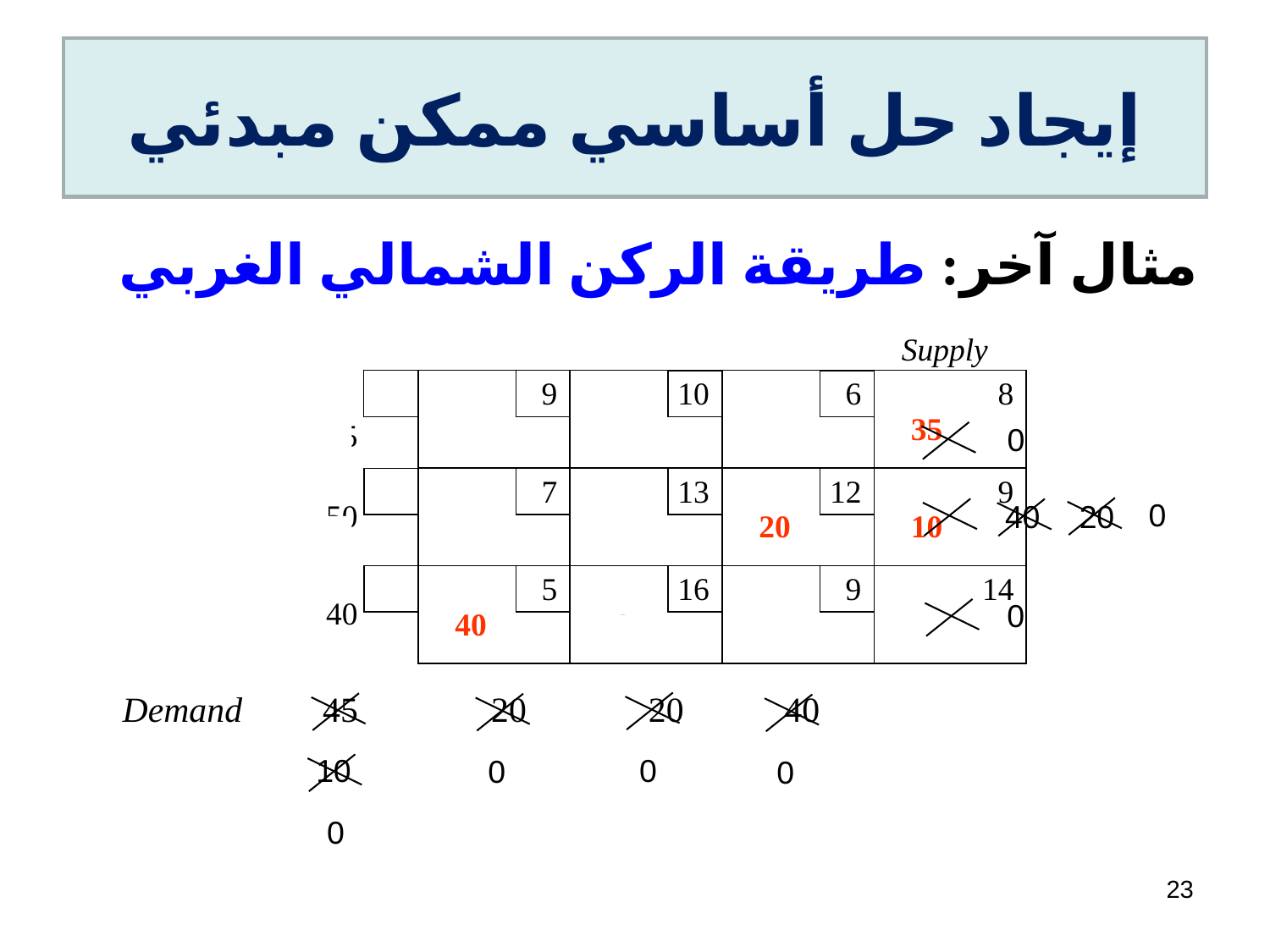

# إيجاد حل أساسي ممكن مبدئي
مثال آخر: طريقة الركن الشمالي الغربي

Demand         45 	        20   	        20  	         40
Supply

| Supply 35 | 9 | 10 | 6 | 8 35 |
| --- | --- | --- | --- | --- |
| 50 | 7 | 13 20 | 12 20 | 9 10 |
| 40 | 5 40 | 16 0 | 9 | 14 |

0

0
40
20

0

0
10
0
0

0
23